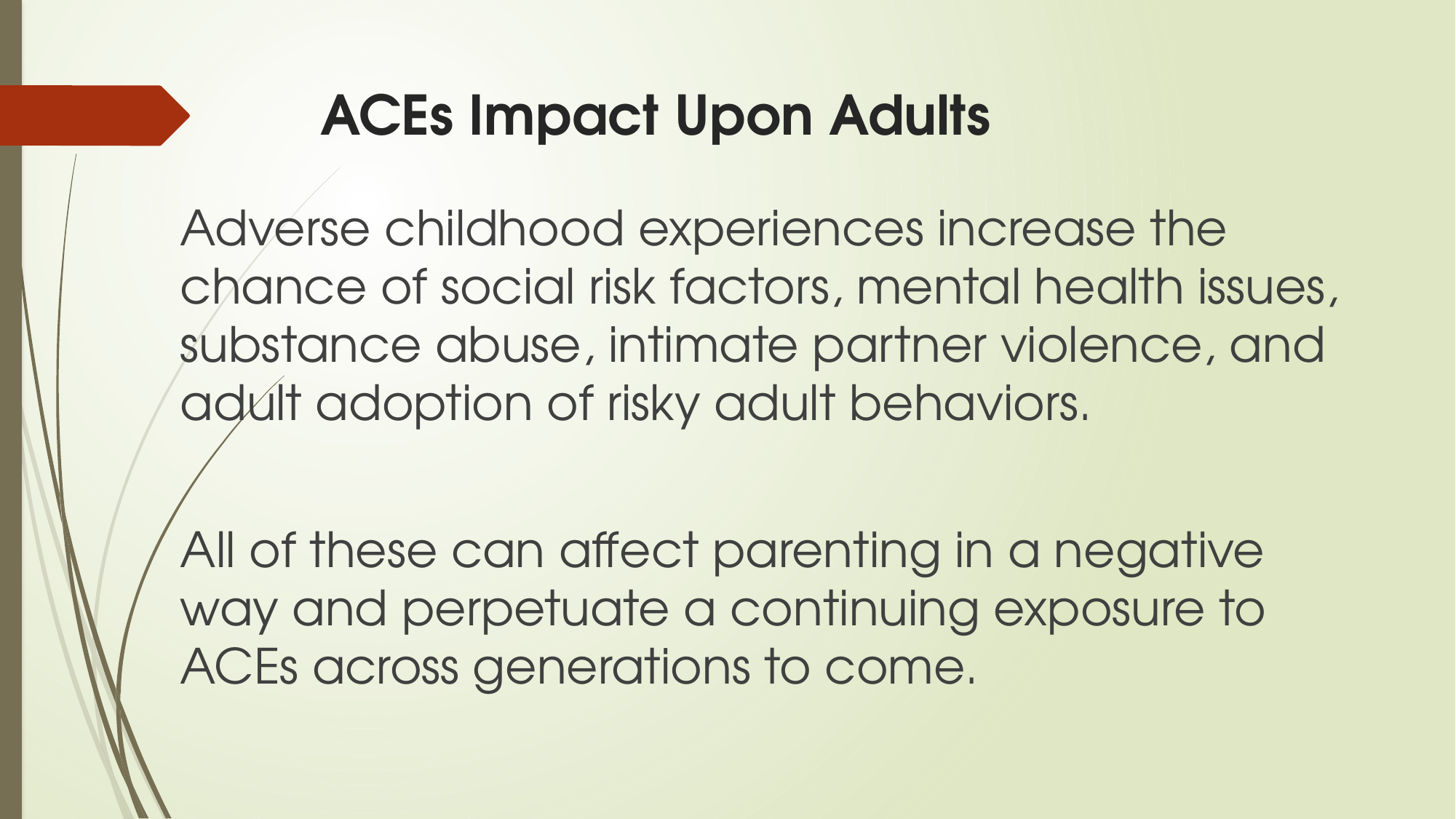

# ACEs Impact Upon Adults
Adverse childhood experiences increase the chance of social risk factors, mental health issues, substance abuse, intimate partner violence, and adult adoption of risky adult behaviors.

All of these can affect parenting in a negative way and perpetuate a continuing exposure to ACEs across generations to come.